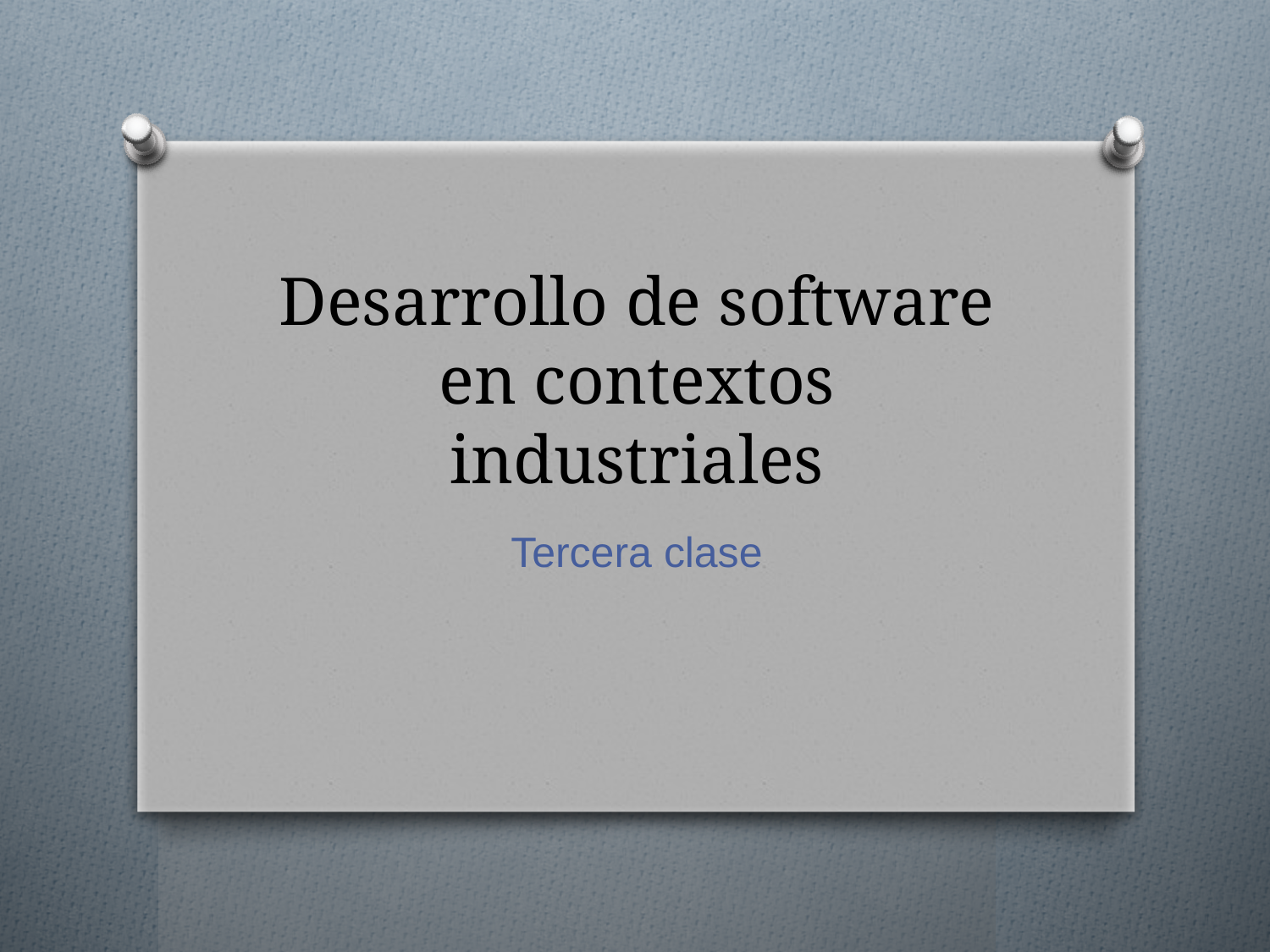

# Desarrollo de software en contextos industriales
Tercera clase